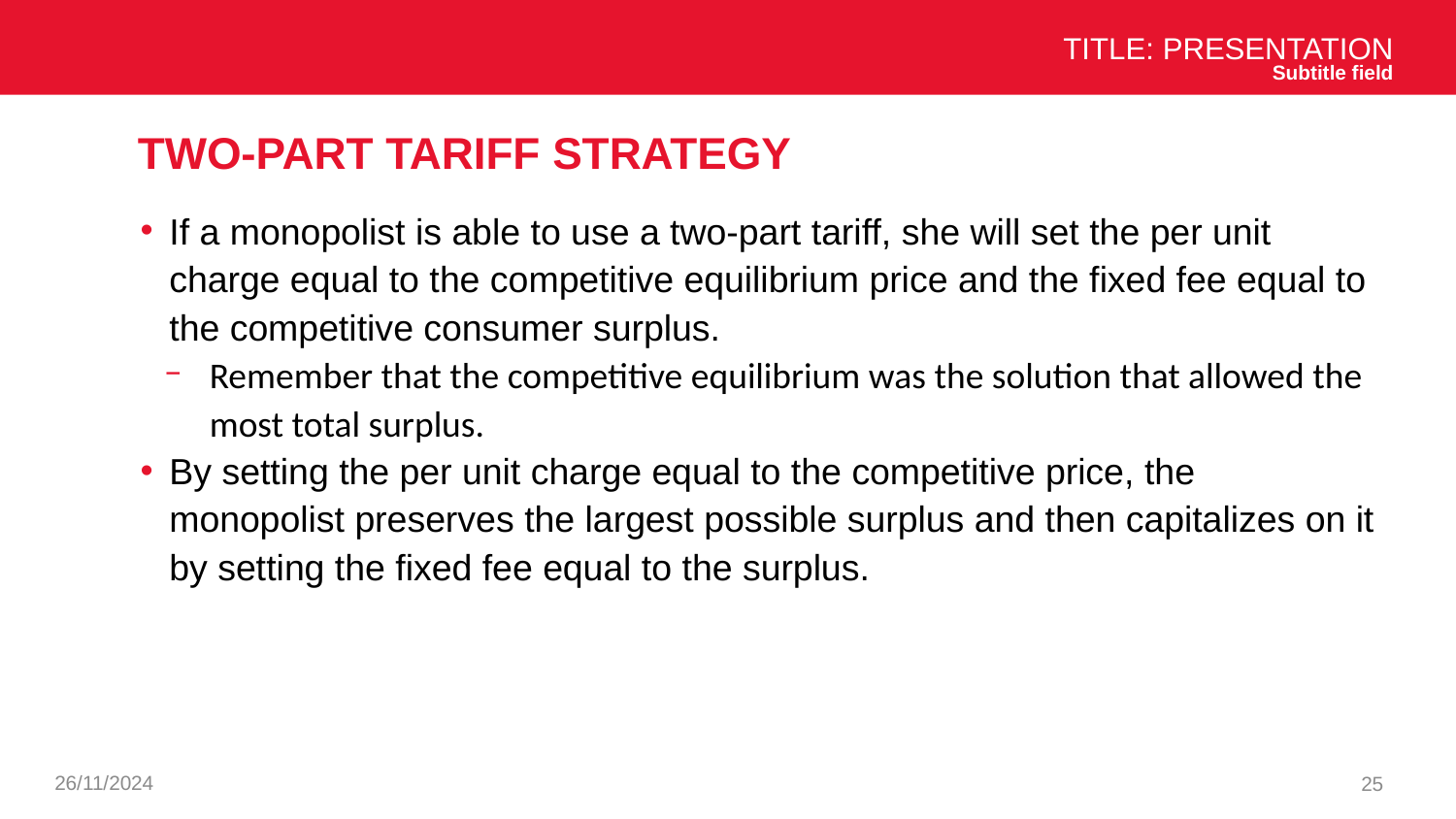

Title: Presentation
Subtitle field
# Two-part tariff strategy
If a monopolist is able to use a two-part tariff, she will set the per unit charge equal to the competitive equilibrium price and the fixed fee equal to the competitive consumer surplus.
Remember that the competitive equilibrium was the solution that allowed the most total surplus.
By setting the per unit charge equal to the competitive price, the monopolist preserves the largest possible surplus and then capitalizes on it by setting the fixed fee equal to the surplus.

26/11/2024
25